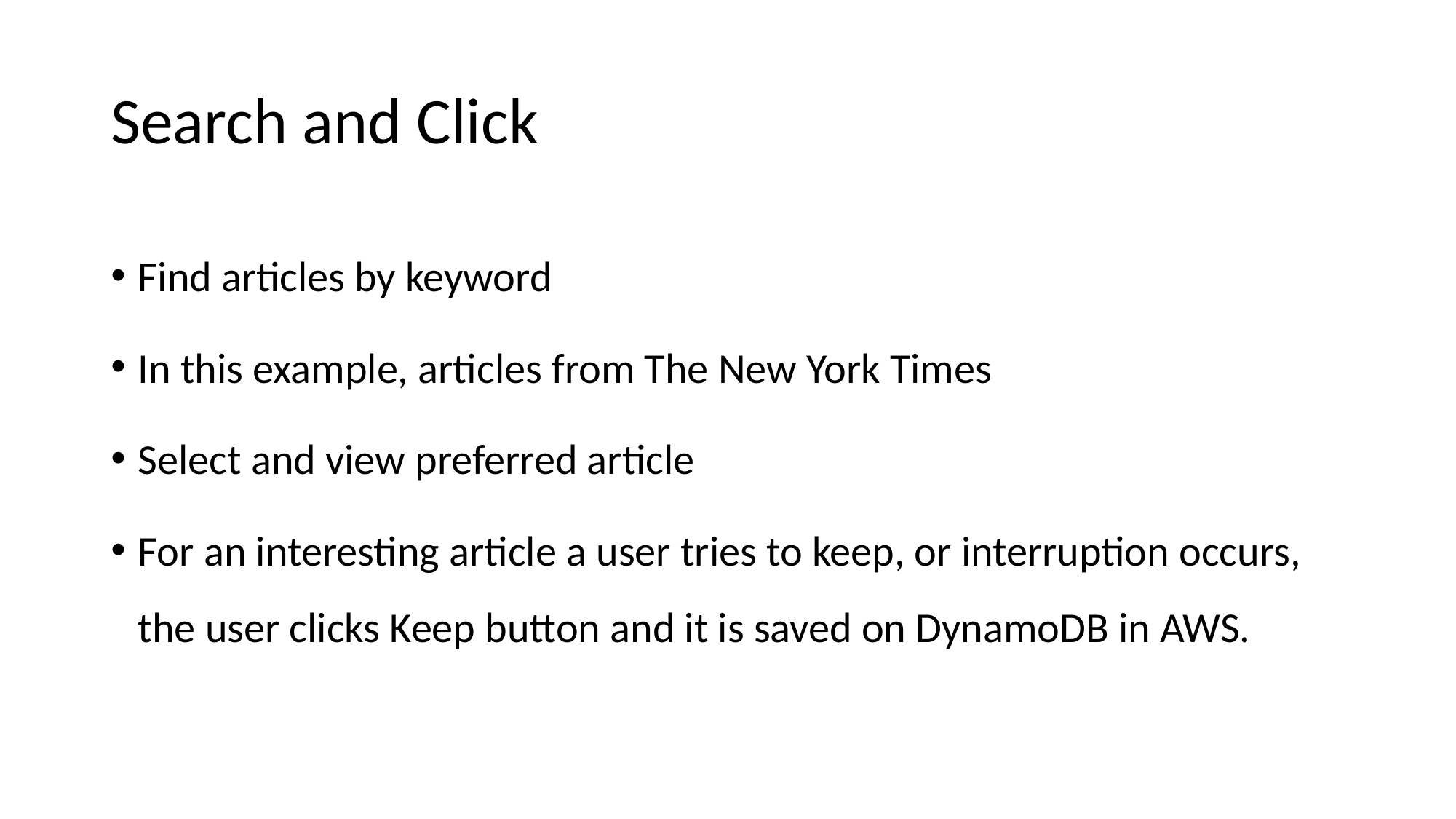

# Search and Click
Find articles by keyword
In this example, articles from The New York Times
Select and view preferred article
For an interesting article a user tries to keep, or interruption occurs, the user clicks Keep button and it is saved on DynamoDB in AWS.